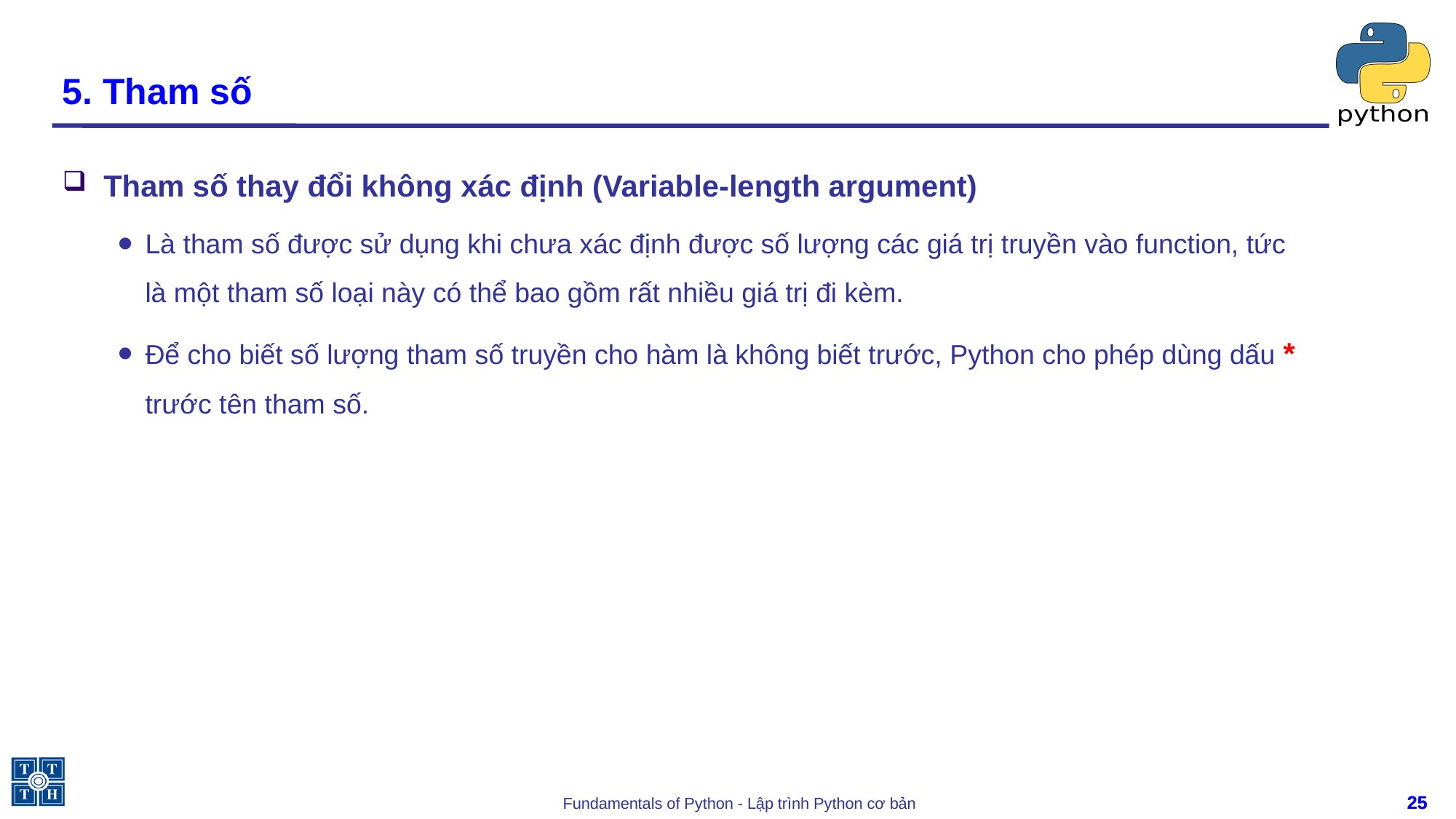

# 5. Tham số
Tham số thay đổi không xác định (Variable-length argument)
Là tham số được sử dụng khi chưa xác định được số lượng các giá trị truyền vào function, tức là một tham số loại này có thể bao gồm rất nhiều giá trị đi kèm.
Để cho biết số lượng tham số truyền cho hàm là không biết trước, Python cho phép dùng dấu * trước tên tham số.